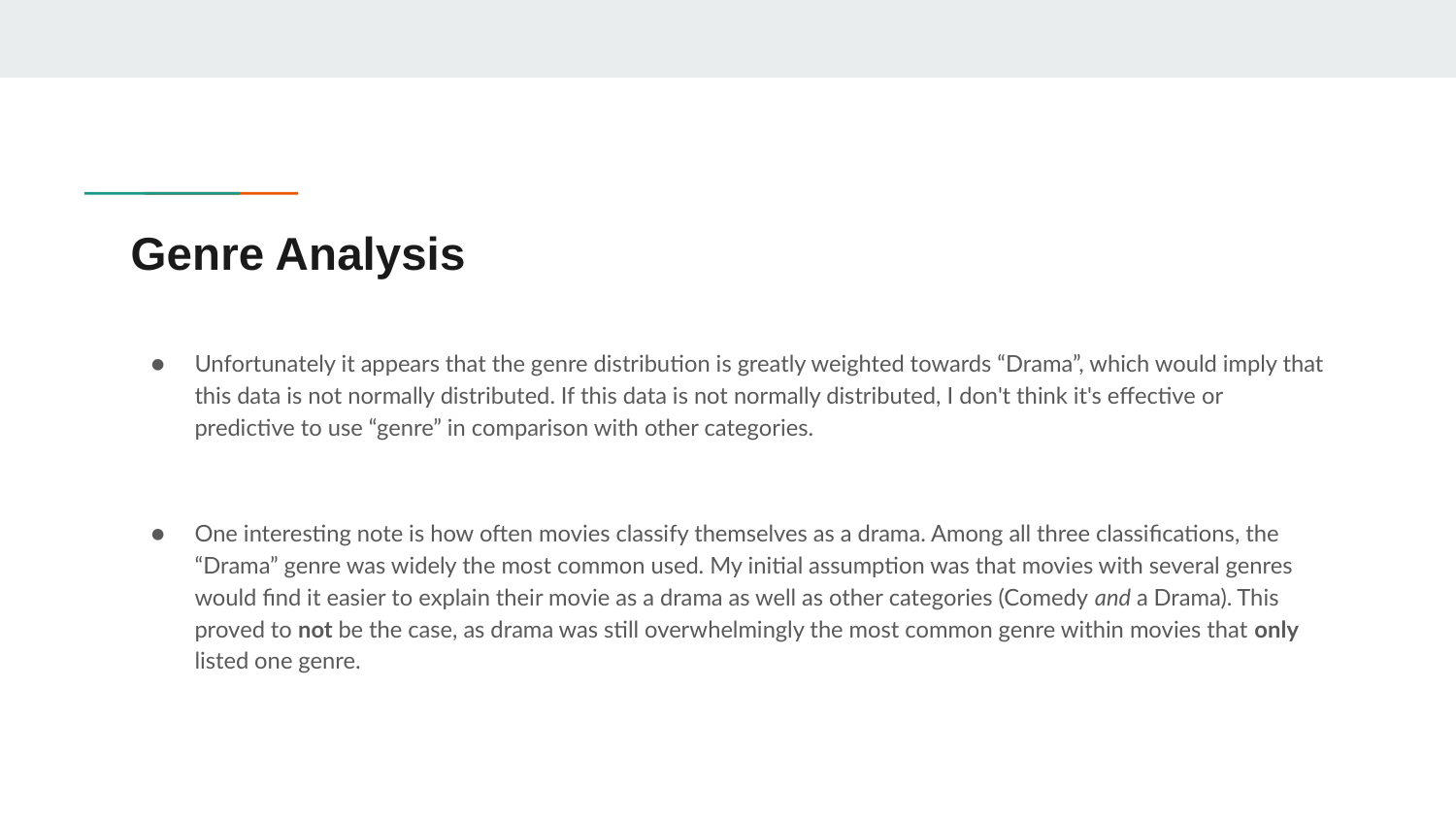

# Genre Analysis
Unfortunately it appears that the genre distribution is greatly weighted towards “Drama”, which would imply that this data is not normally distributed. If this data is not normally distributed, I don't think it's effective or predictive to use “genre” in comparison with other categories.

One interesting note is how often movies classify themselves as a drama. Among all three classifications, the “Drama” genre was widely the most common used. My initial assumption was that movies with several genres would find it easier to explain their movie as a drama as well as other categories (Comedy and a Drama). This proved to not be the case, as drama was still overwhelmingly the most common genre within movies that only listed one genre.